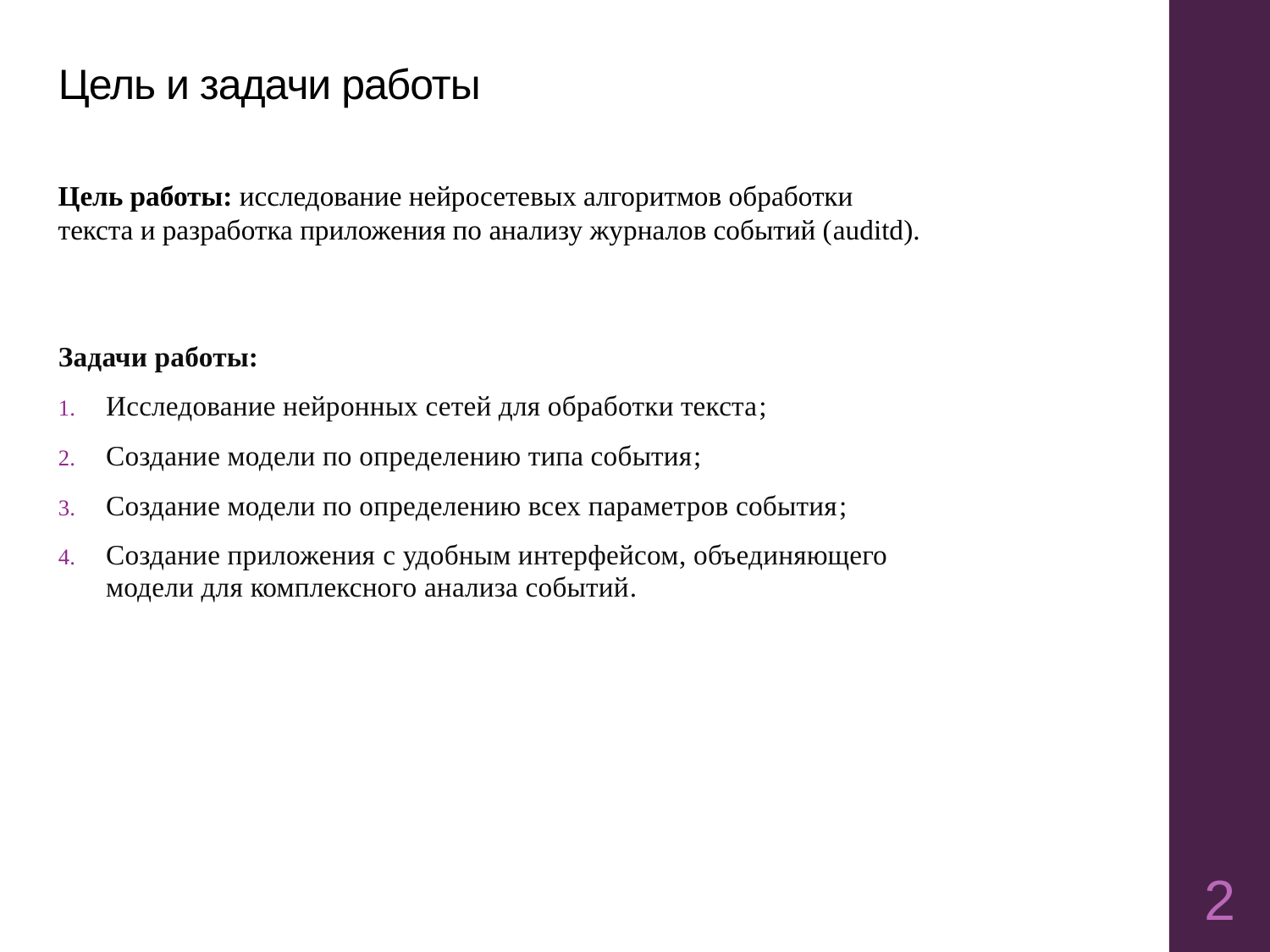

Цель и задачи работы
Цель работы: исследование нейросетевых алгоритмов обработки текста и разработка приложения по анализу журналов событий (auditd).
Задачи работы:
Исследование нейронных сетей для обработки текста;
Создание модели по определению типа события;
Создание модели по определению всех параметров события;
Создание приложения с удобным интерфейсом, объединяющего модели для комплексного анализа событий.
2